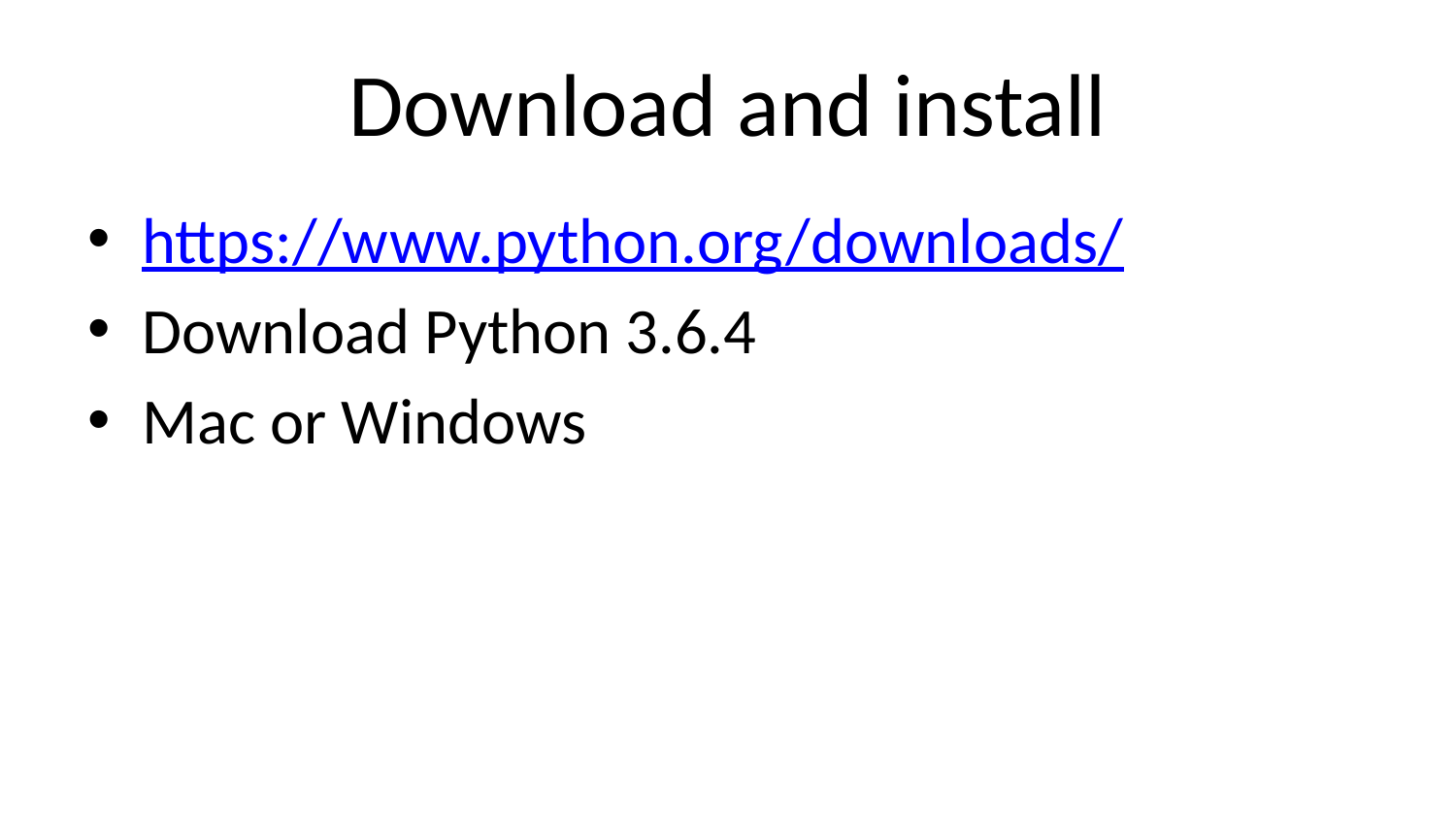

# Download and install
https://www.python.org/downloads/
Download Python 3.6.4
Mac or Windows